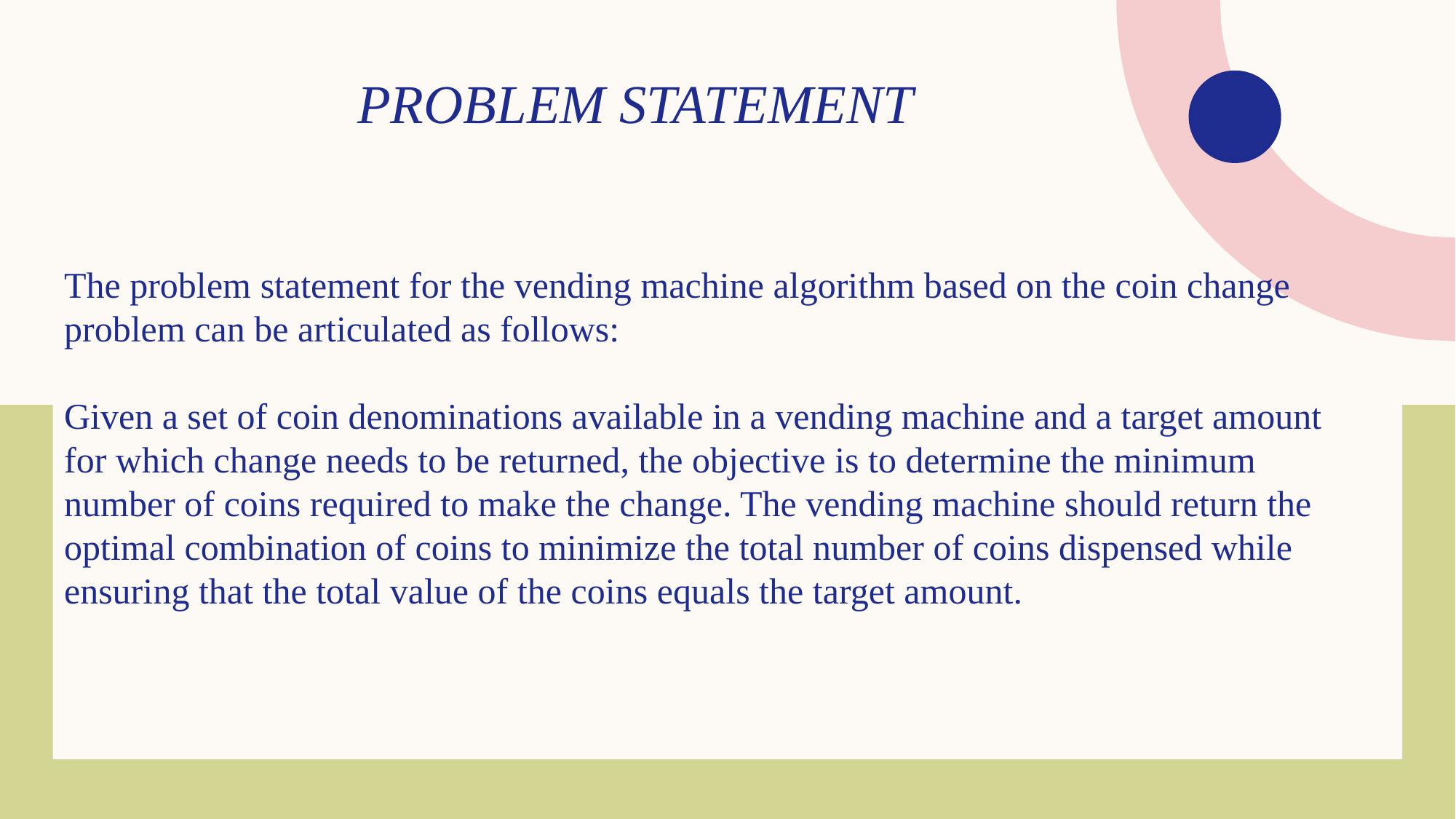

# Problem statement
The problem statement for the vending machine algorithm based on the coin change problem can be articulated as follows:​

Given a set of coin denominations available in a vending machine and a target amount for which change needs to be returned, the objective is to determine the minimum number of coins required to make the change. The vending machine should return the optimal combination of coins to minimize the total number of coins dispensed while ensuring that the total value of the coins equals the target amount.​
​